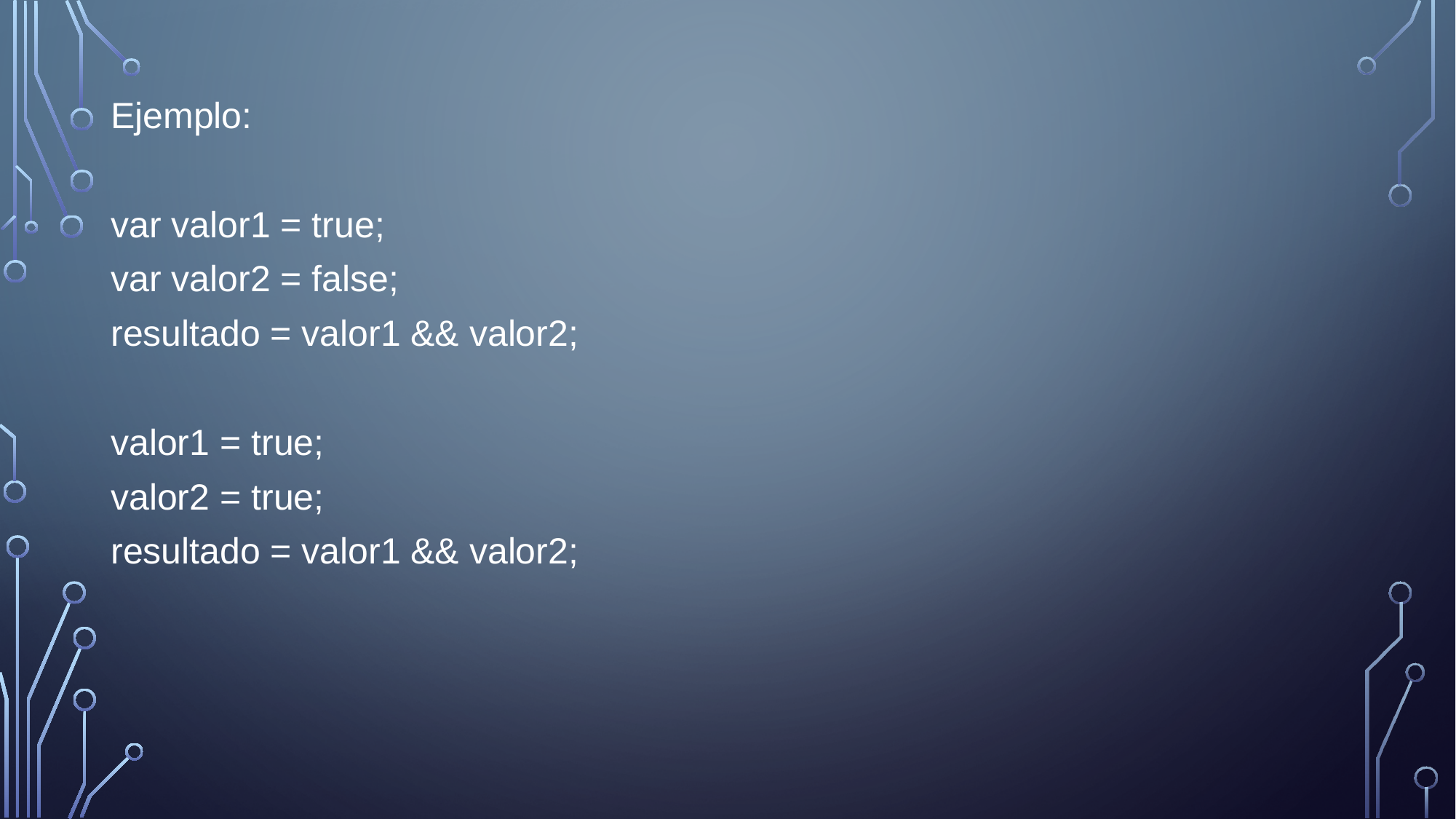

Ejemplo:

var valor1 = true;
var valor2 = false;
resultado = valor1 && valor2;

valor1 = true;
valor2 = true;
resultado = valor1 && valor2;